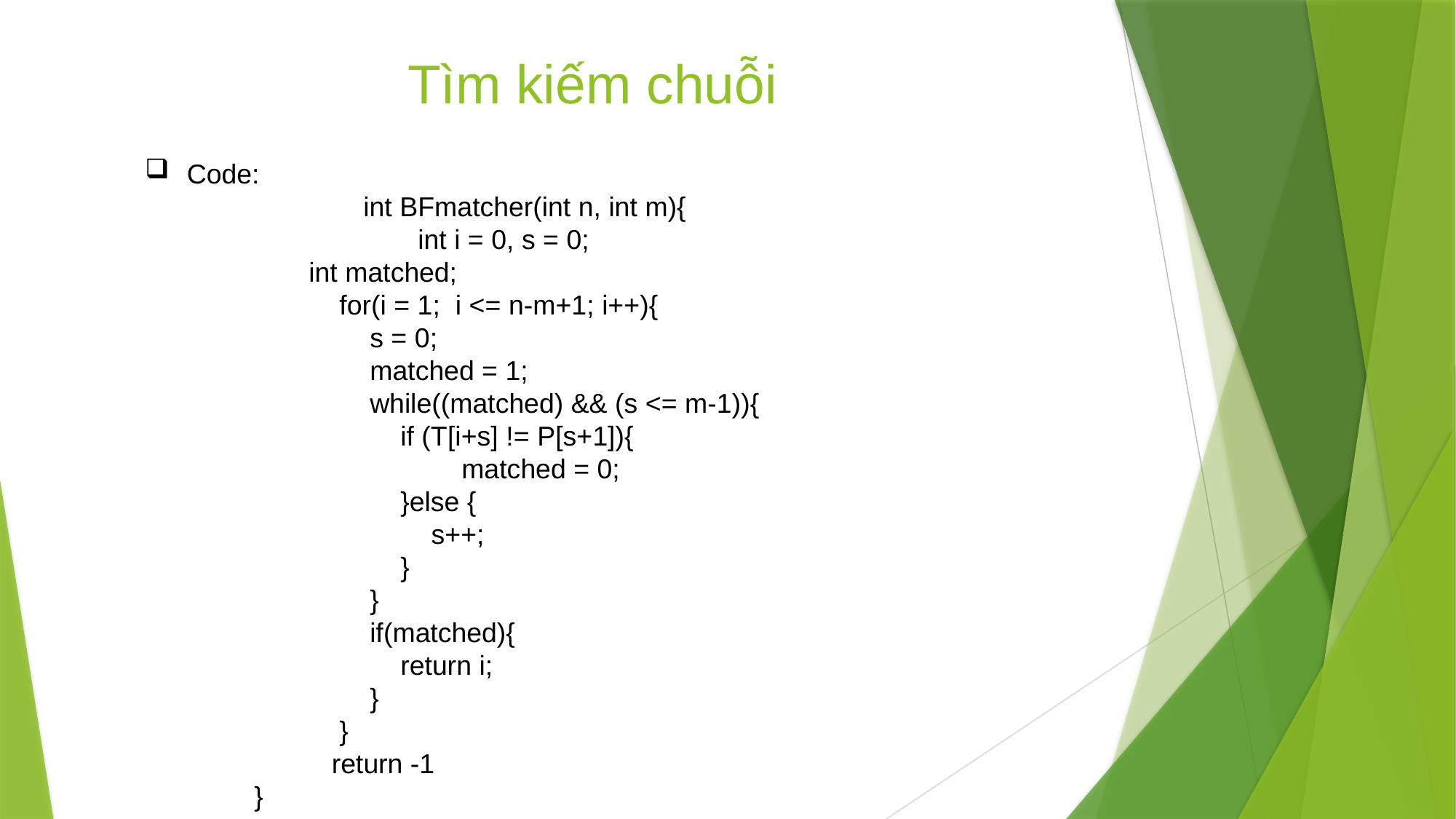

# Tìm kiếm chuỗi
 Code:
		int BFmatcher(int n, int m){
		int i = 0, s = 0;
int matched;
    for(i = 1;  i <= n-m+1; i++){
        s = 0;
        matched = 1;
        while((matched) && (s <= m-1)){
            if (T[i+s] != P[s+1]){
                    matched = 0;
            }else {
                s++;
            }
        }
        if(matched){
            return i;
        }
    }
   return -1
}